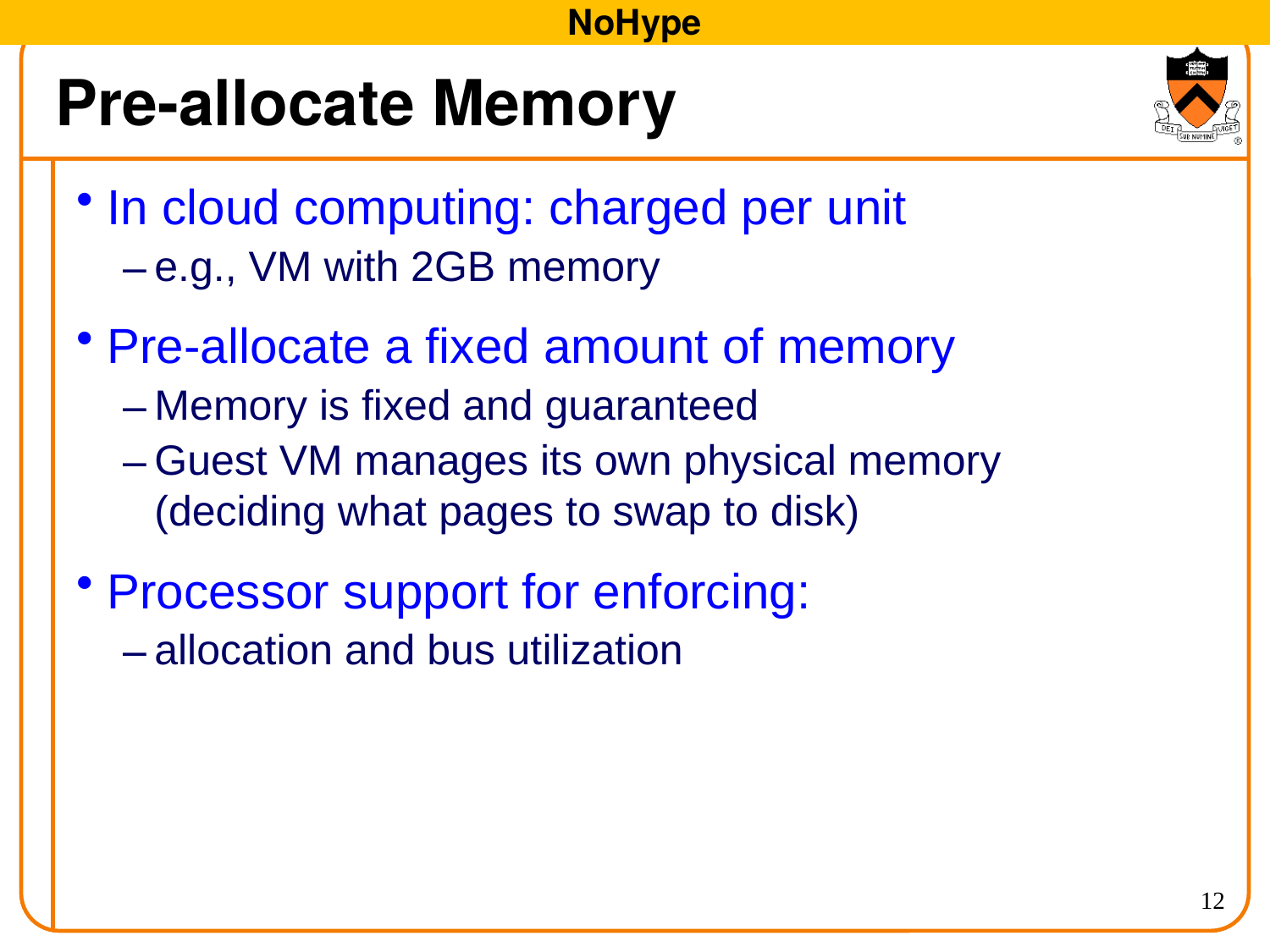

NoHype
# Pre-allocate Memory
In cloud computing: charged per unit
e.g., VM with 2GB memory
Pre-allocate a fixed amount of memory
Memory is fixed and guaranteed
Guest VM manages its own physical memory
(deciding what pages to swap to disk)
Processor support for enforcing:
allocation and bus utilization
12